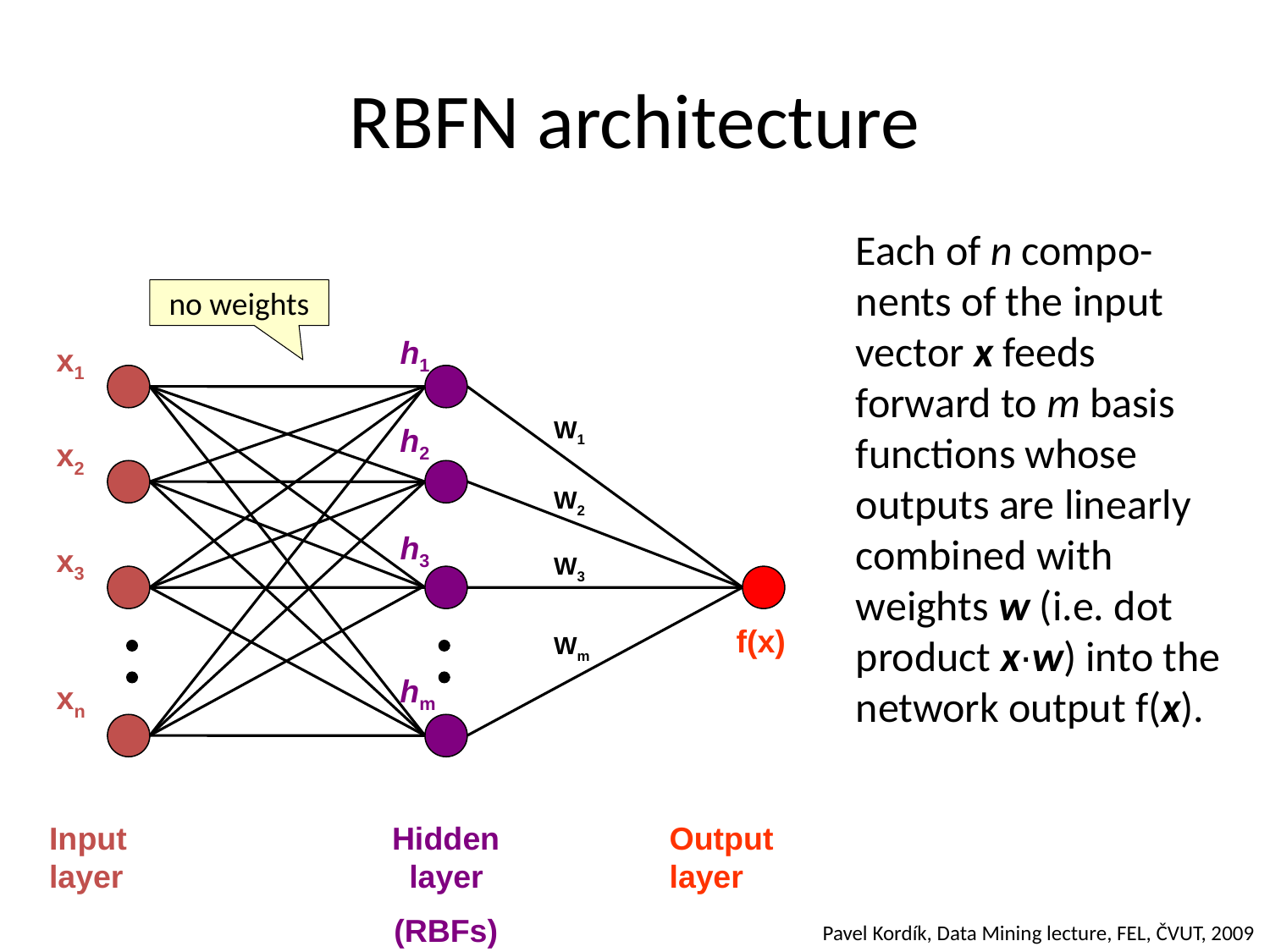

# RBFN architecture
Each of n compo-nents of the input vector x feeds forward to m basis functions whose outputs are linearly combined with weights w (i.e. dot product x∙w) into the network output f(x).
no weights
h1
x1

W1
h2
x2

W2

h3
x3
W3

f(x)
Wm

hm
xn

Input layer
Hidden layer
(RBFs)
Output layer
Pavel Kordík, Data Mining lecture, FEL, ČVUT, 2009